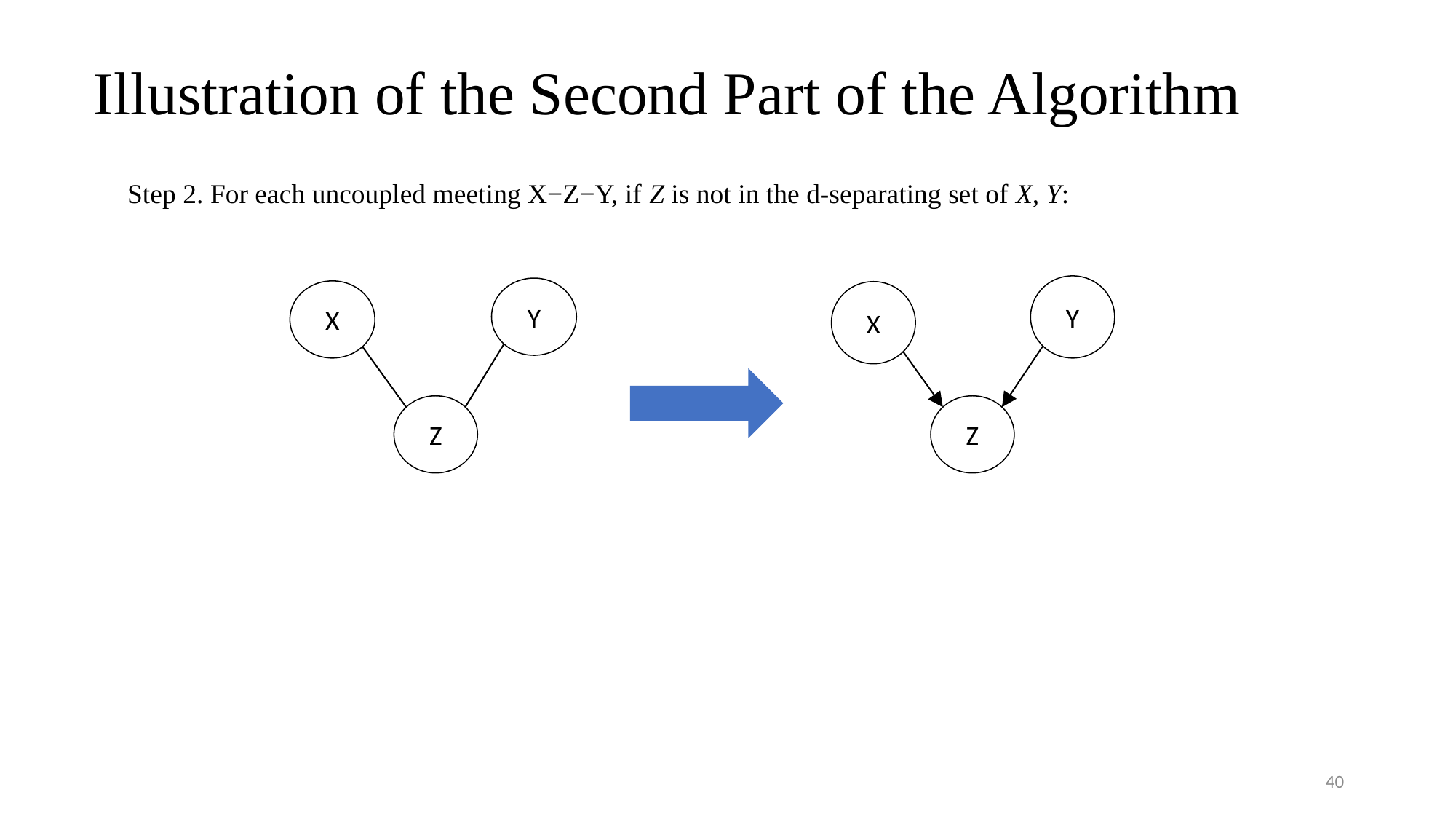

# Illustration of the Second Part of the Algorithm
Step 2. For each uncoupled meeting X−Z−Y, if Z is not in the d-separating set of X, Y:
Y
X
Z
Y
X
Z

40